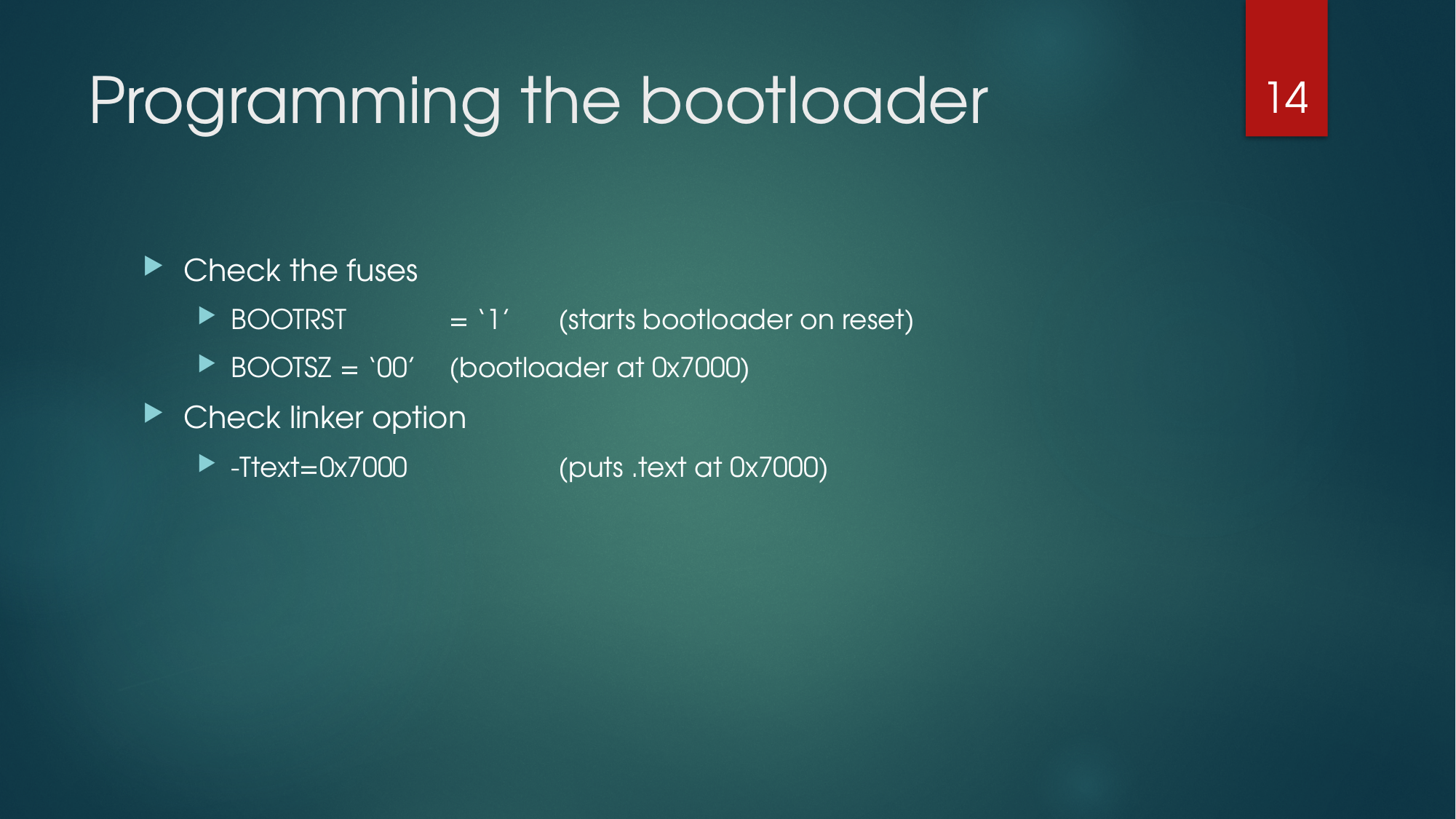

14
# Programming the bootloader
Check the fuses
BOOTRST 	= ‘1’ 	(starts bootloader on reset)
BOOTSZ 	= ‘00’ 	(bootloader at 0x7000)
Check linker option
-Ttext=0x7000		(puts .text at 0x7000)